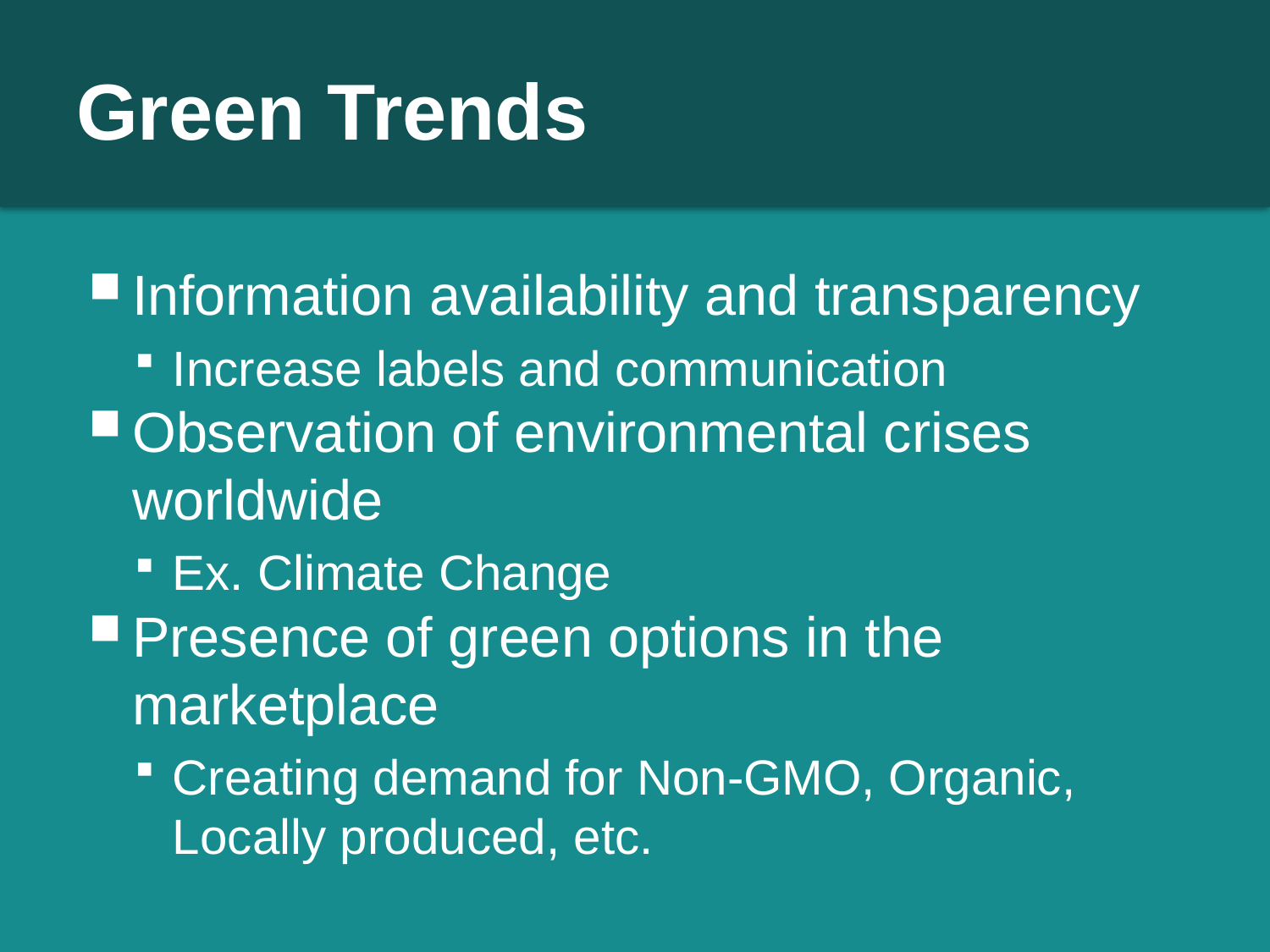

# Green Trends
Information availability and transparency
Increase labels and communication
Observation of environmental crises worldwide
Ex. Climate Change
Presence of green options in the marketplace
Creating demand for Non-GMO, Organic, Locally produced, etc.